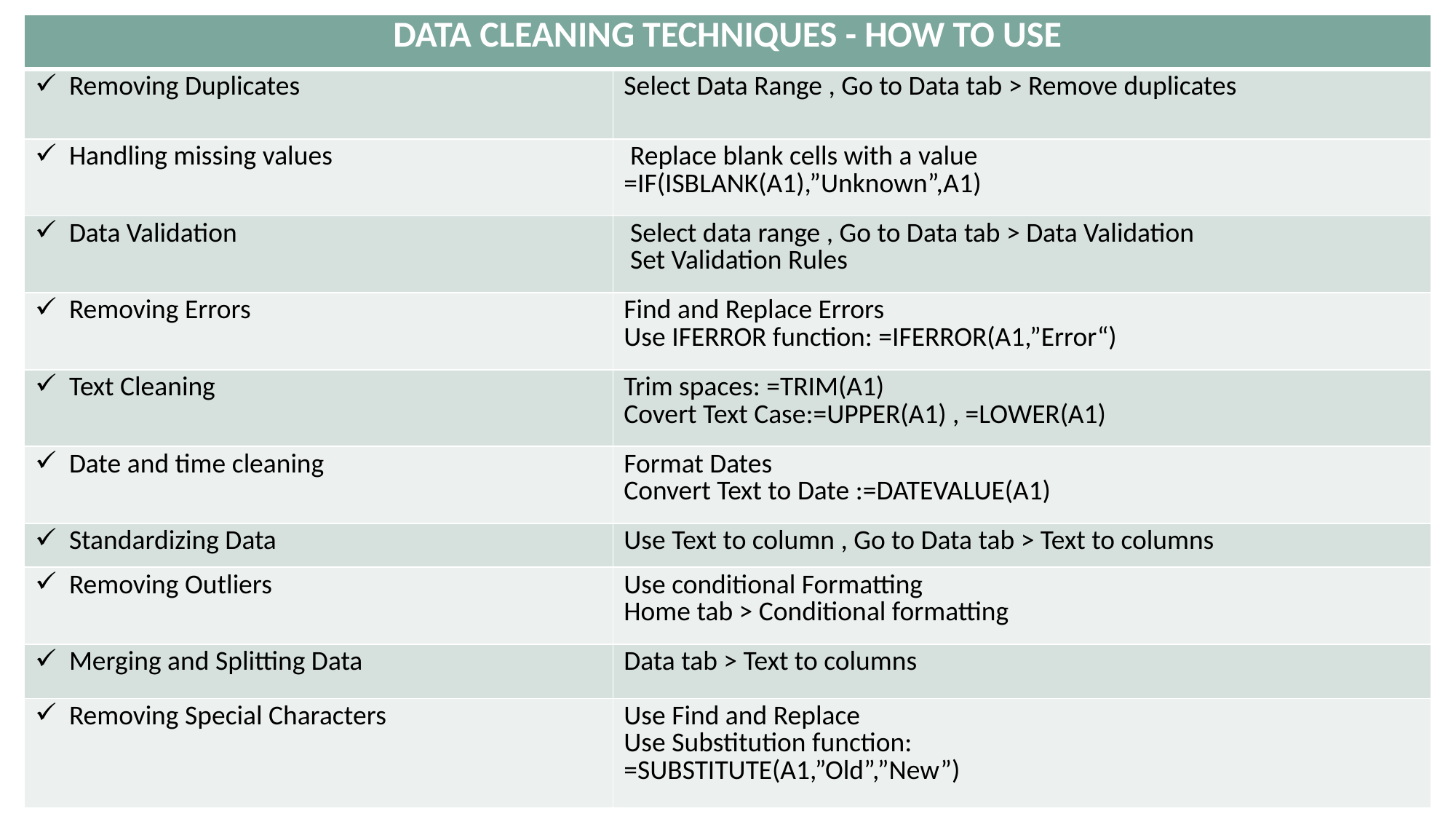

| DATA CLEANING TECHNIQUES - HOW TO USE |  |
| --- | --- |
| Removing Duplicates | Select Data Range , Go to Data tab > Remove duplicates |
| Handling missing values | Replace blank cells with a value =IF(ISBLANK(A1),”Unknown”,A1) |
| Data Validation | Select data range , Go to Data tab > Data Validation Set Validation Rules |
| Removing Errors | Find and Replace Errors Use IFERROR function: =IFERROR(A1,”Error“) |
| Text Cleaning | Trim spaces: =TRIM(A1) Covert Text Case:=UPPER(A1) , =LOWER(A1) |
| Date and time cleaning | Format Dates Convert Text to Date :=DATEVALUE(A1) |
| Standardizing Data | Use Text to column , Go to Data tab > Text to columns |
| Removing Outliers | Use conditional Formatting Home tab > Conditional formatting |
| Merging and Splitting Data | Data tab > Text to columns |
| Removing Special Characters | Use Find and Replace Use Substitution function: =SUBSTITUTE(A1,”Old”,”New”) |